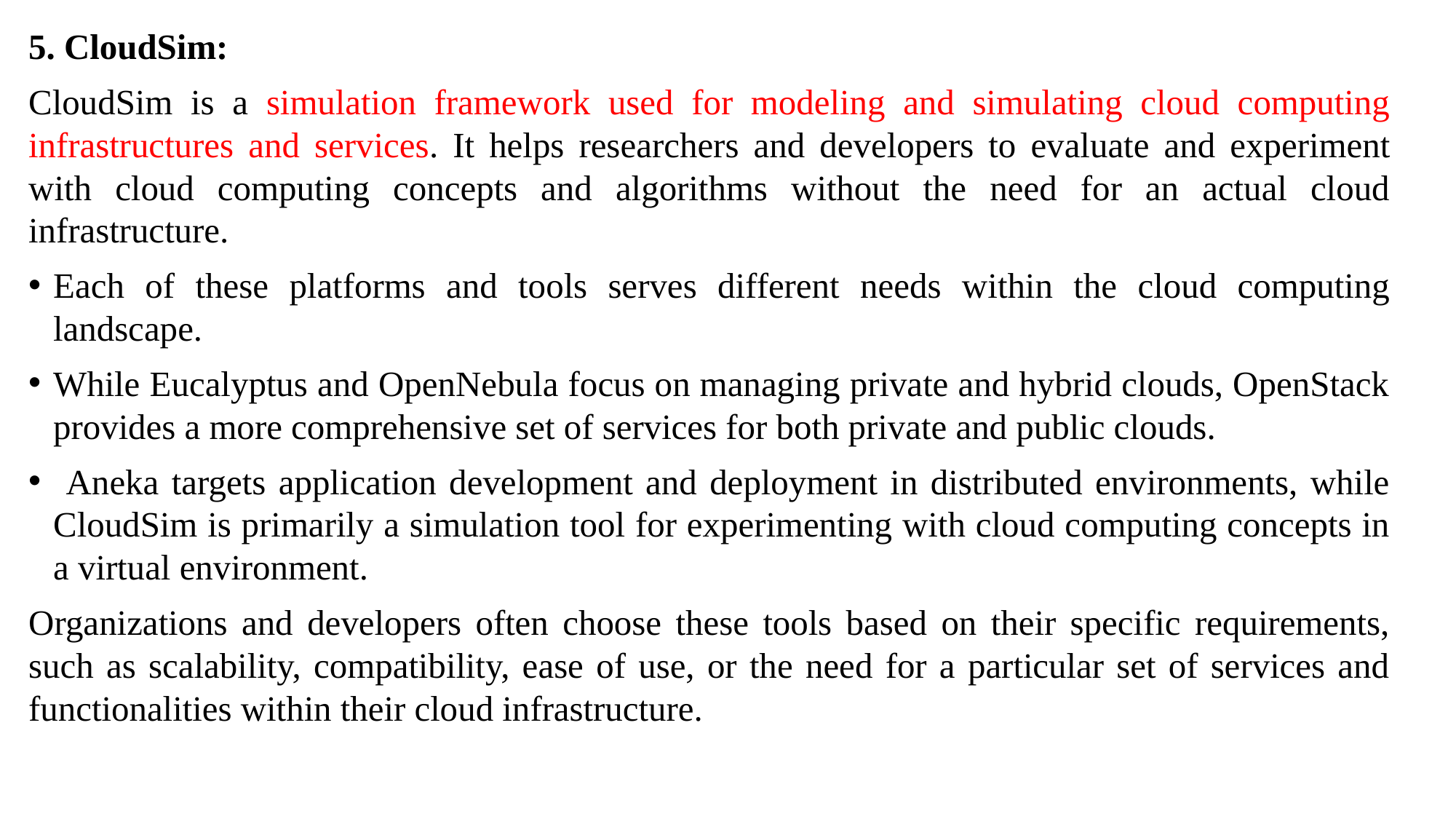

5. CloudSim:
CloudSim is a simulation framework used for modeling and simulating cloud computing infrastructures and services. It helps researchers and developers to evaluate and experiment with cloud computing concepts and algorithms without the need for an actual cloud infrastructure.
Each of these platforms and tools serves different needs within the cloud computing landscape.
While Eucalyptus and OpenNebula focus on managing private and hybrid clouds, OpenStack provides a more comprehensive set of services for both private and public clouds.
 Aneka targets application development and deployment in distributed environments, while CloudSim is primarily a simulation tool for experimenting with cloud computing concepts in a virtual environment.
Organizations and developers often choose these tools based on their specific requirements, such as scalability, compatibility, ease of use, or the need for a particular set of services and functionalities within their cloud infrastructure.